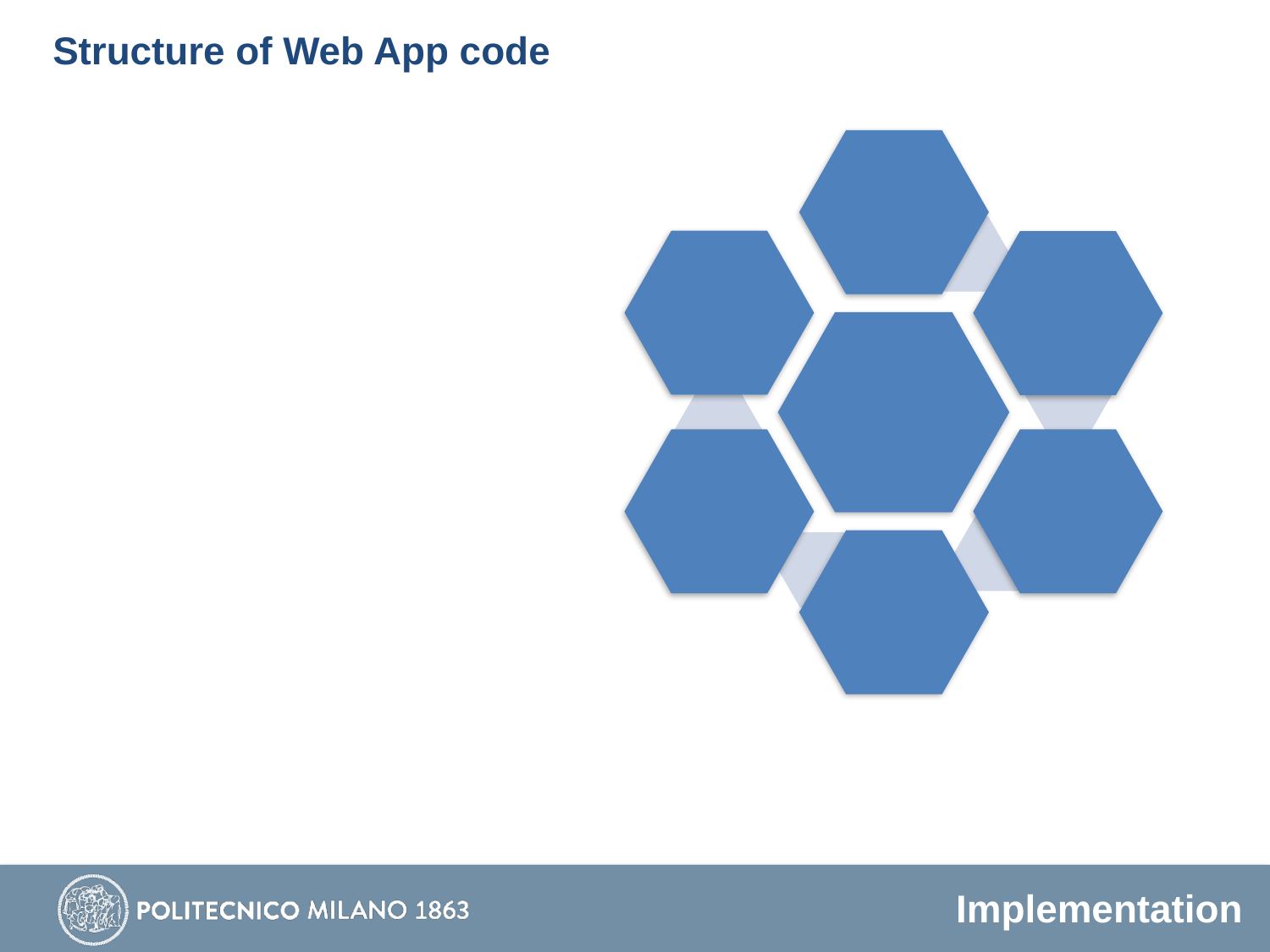

# Structure of Web App code

Professori
Implementation